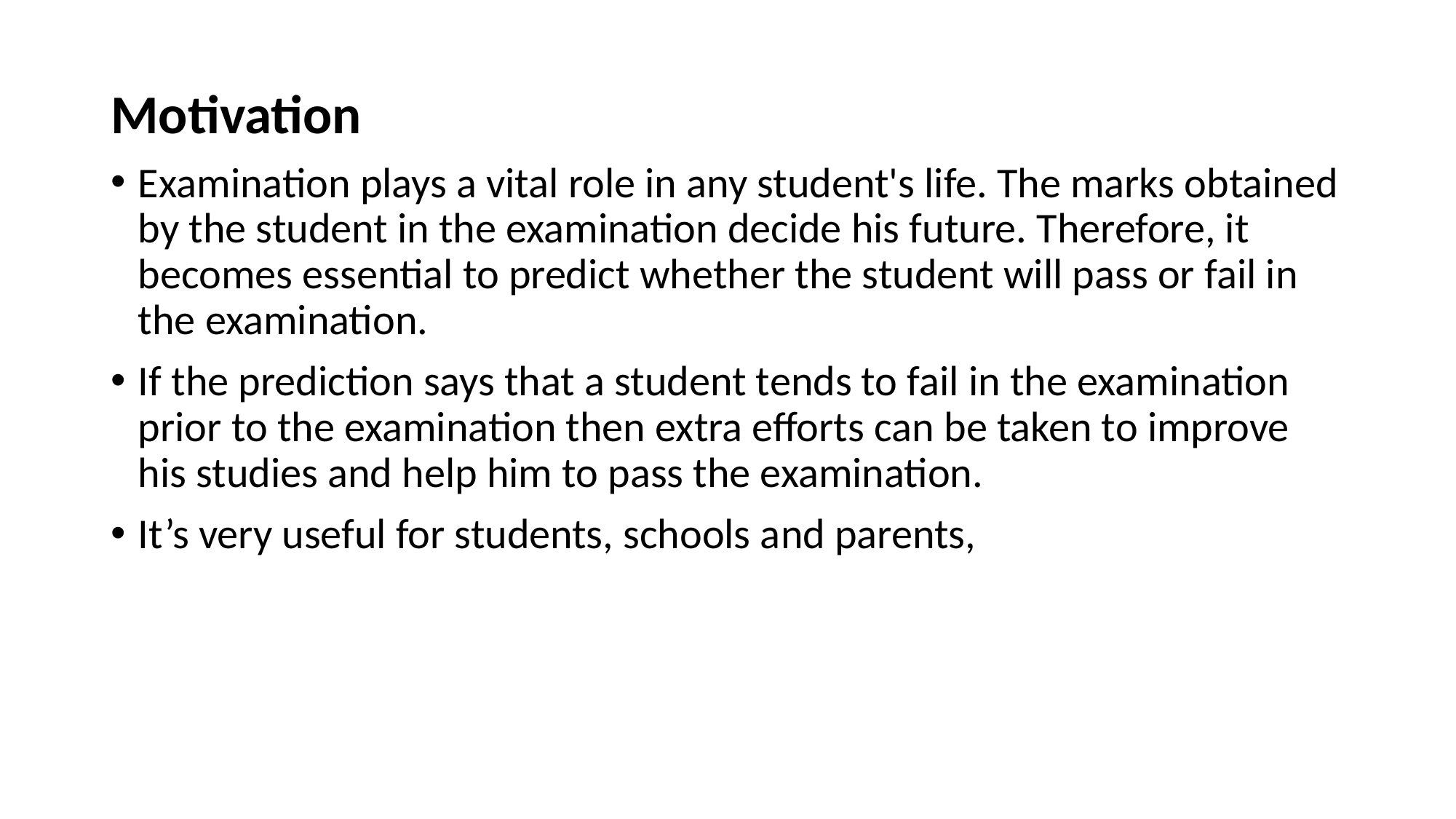

Motivation
Examination plays a vital role in any student's life. The marks obtained by the student in the examination decide his future. Therefore, it becomes essential to predict whether the student will pass or fail in the examination.
If the prediction says that a student tends to fail in the examination prior to the examination then extra efforts can be taken to improve his studies and help him to pass the examination.
It’s very useful for students, schools and parents,